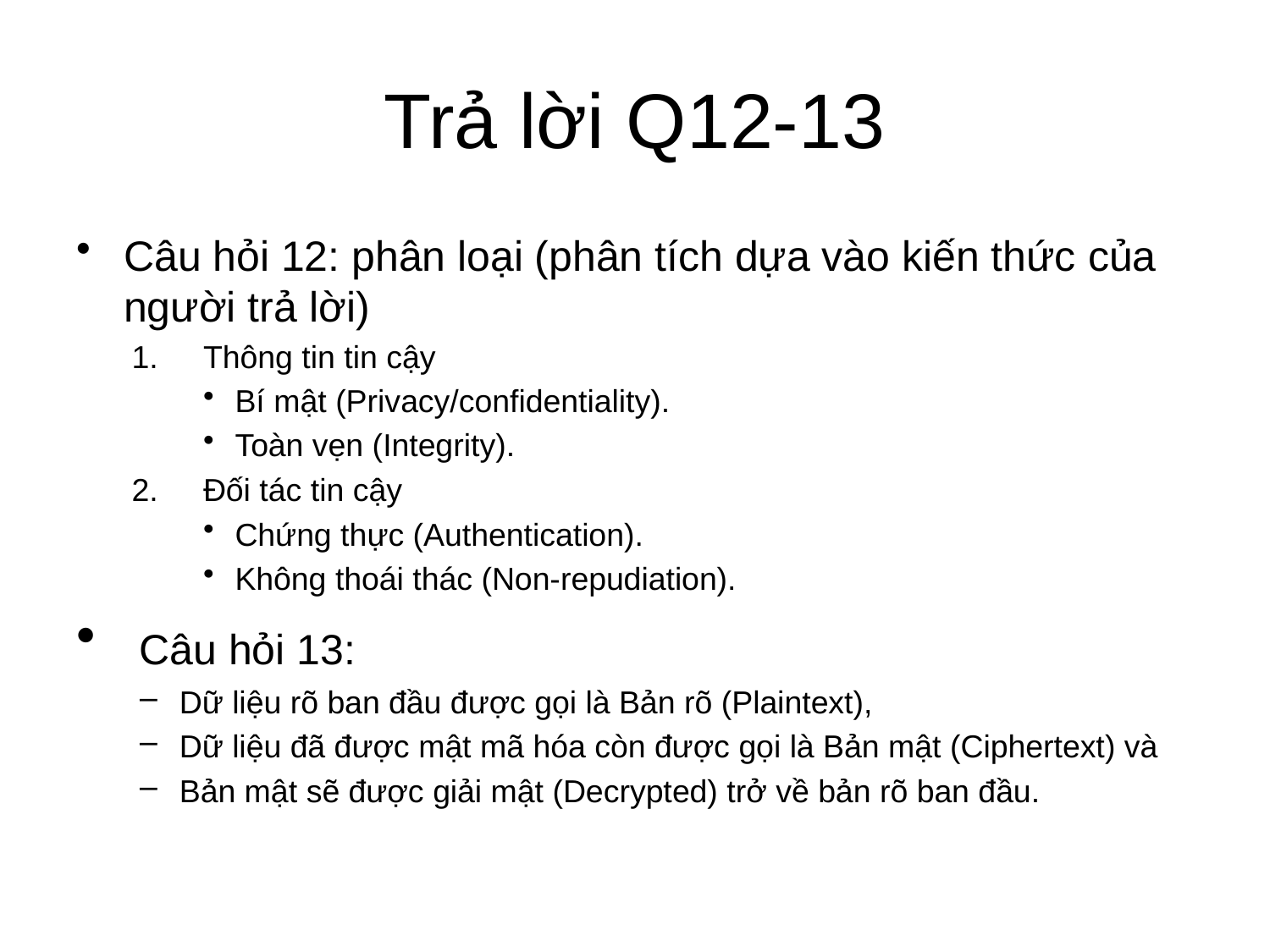

# Trả lời Q12-13
Câu hỏi 12: phân loại (phân tích dựa vào kiến thức của người trả lời)
Thông tin tin cậy
Bí mật (Privacy/confidentiality).
Toàn vẹn (Integrity).
Đối tác tin cậy
Chứng thực (Authentication).
Không thoái thác (Non-repudiation).
 Câu hỏi 13:
Dữ liệu rõ ban đầu được gọi là Bản rõ (Plaintext),
Dữ liệu đã được mật mã hóa còn được gọi là Bản mật (Ciphertext) và
Bản mật sẽ được giải mật (Decrypted) trở về bản rõ ban đầu.